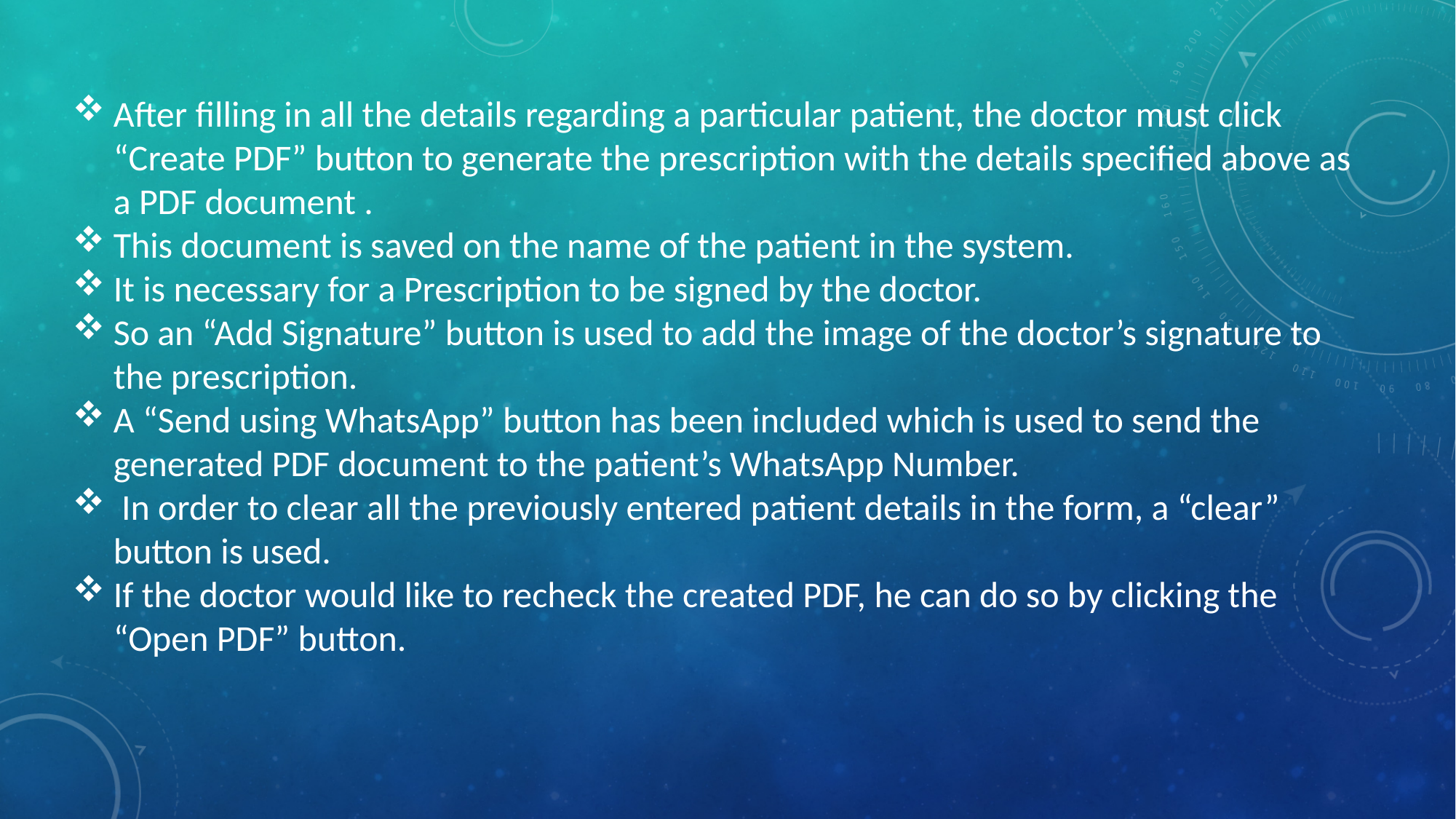

After filling in all the details regarding a particular patient, the doctor must click “Create PDF” button to generate the prescription with the details specified above as a PDF document .
This document is saved on the name of the patient in the system.
It is necessary for a Prescription to be signed by the doctor.
So an “Add Signature” button is used to add the image of the doctor’s signature to the prescription.
A “Send using WhatsApp” button has been included which is used to send the generated PDF document to the patient’s WhatsApp Number.
 In order to clear all the previously entered patient details in the form, a “clear” button is used.
If the doctor would like to recheck the created PDF, he can do so by clicking the “Open PDF” button.